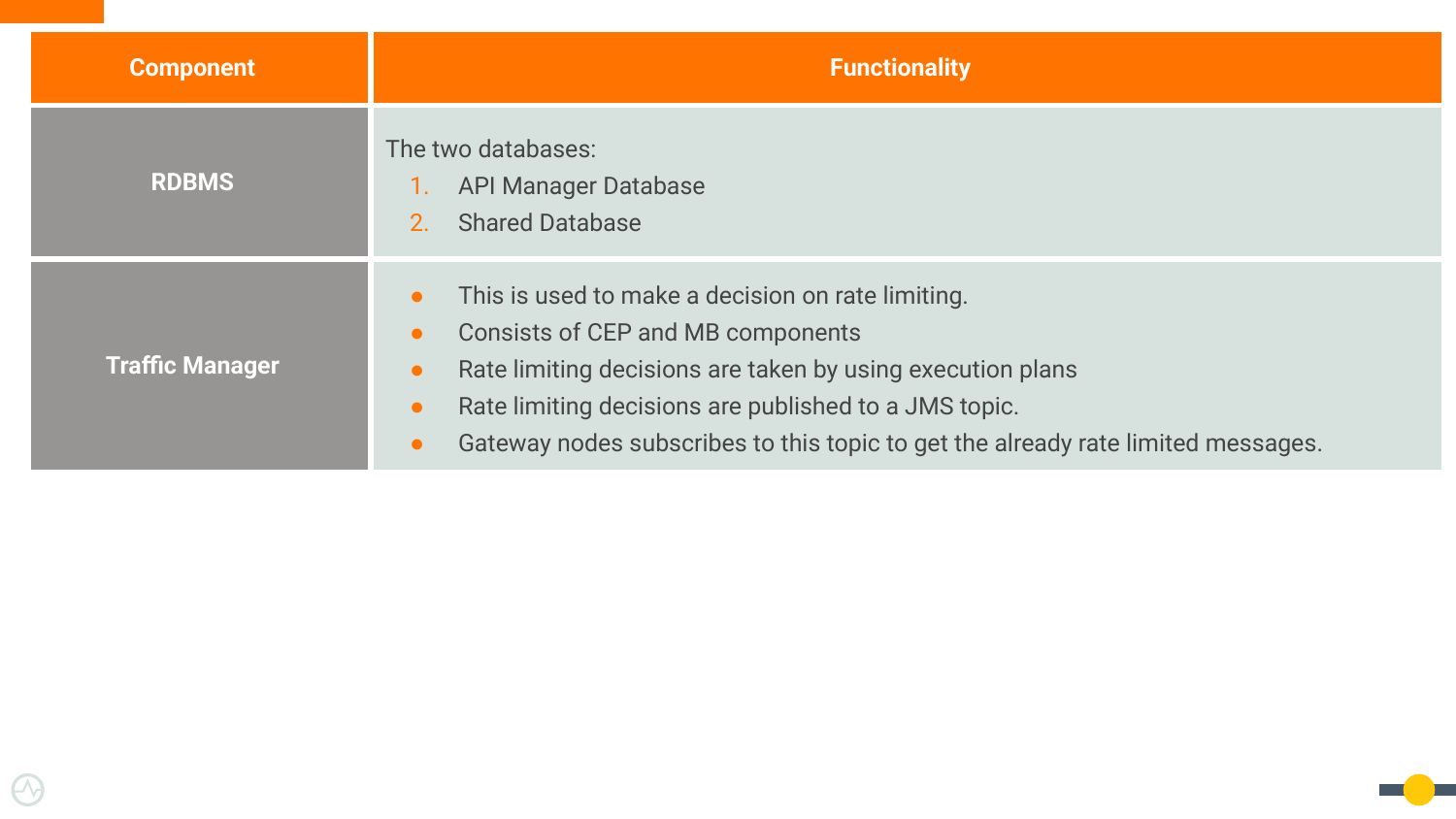

| Component | Functionality |
| --- | --- |
| RDBMS | The two databases: API Manager Database Shared Database |
| Traffic Manager | This is used to make a decision on rate limiting. Consists of CEP and MB components Rate limiting decisions are taken by using execution plans Rate limiting decisions are published to a JMS topic. Gateway nodes subscribes to this topic to get the already rate limited messages. |